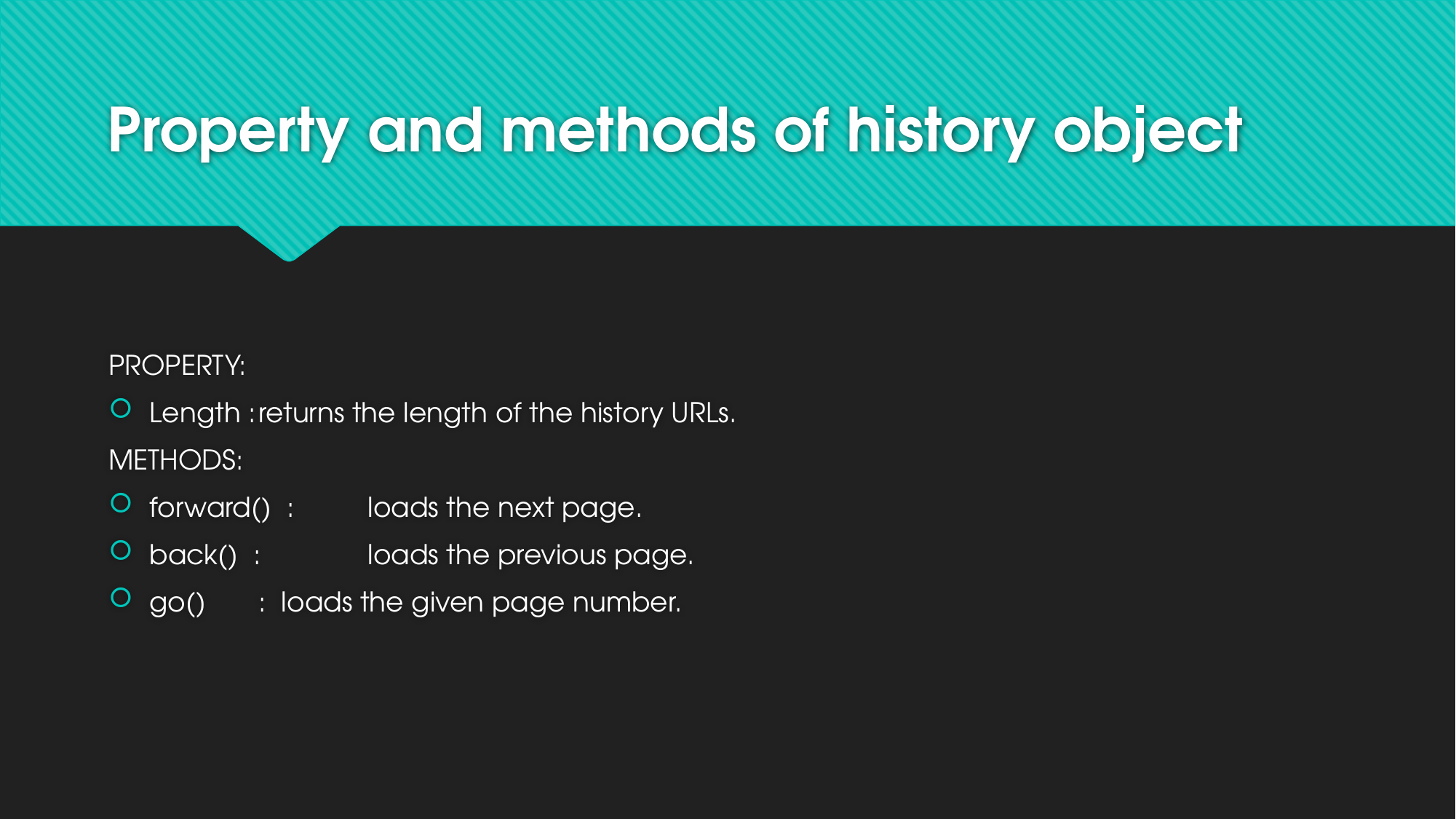

# Property and methods of history object
PROPERTY:
Length :	returns the length of the history URLs.
METHODS:
forward()  : 	loads the next page.
back()  :	loads the previous page.
go()	:  loads the given page number.